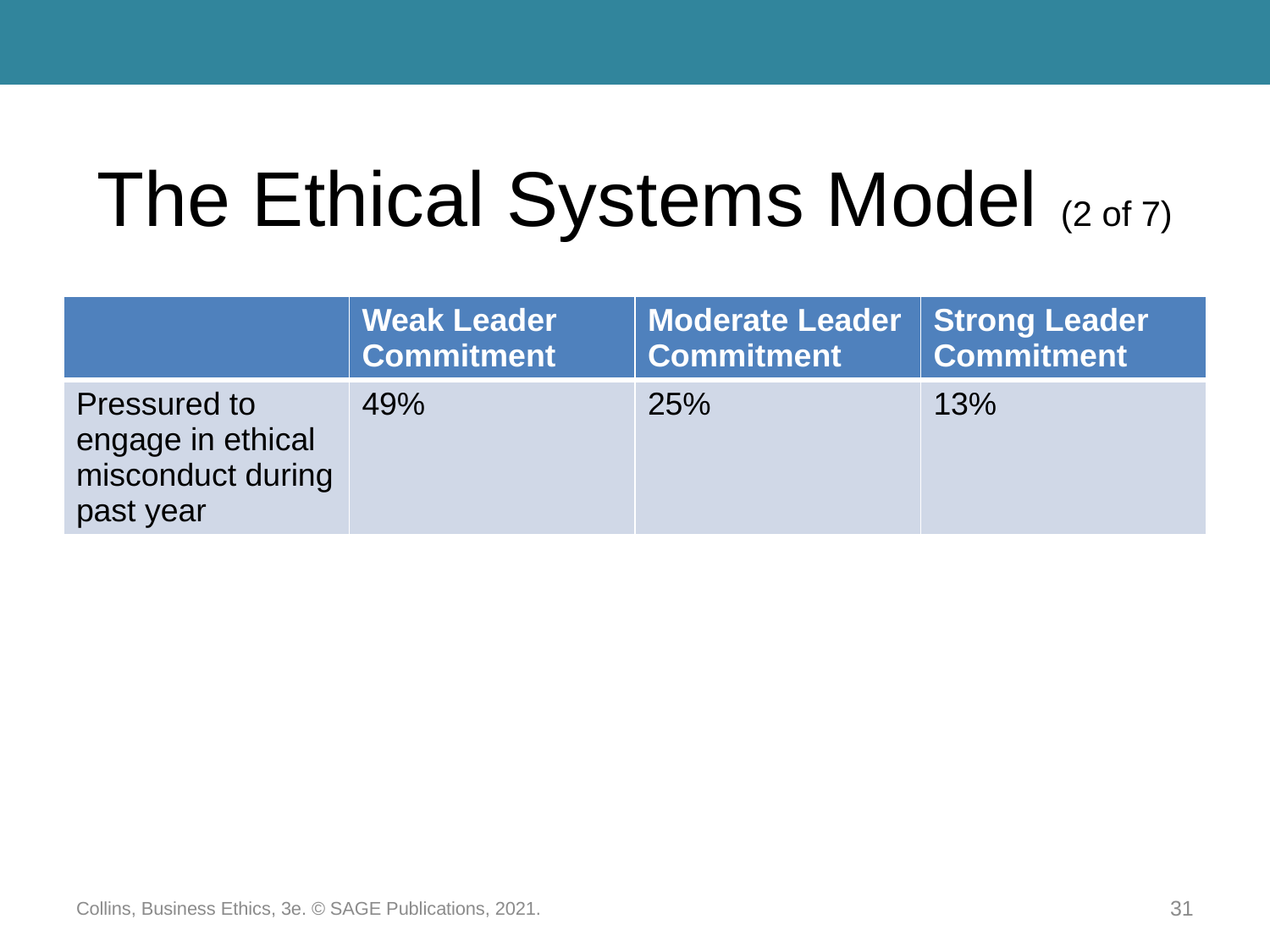

# The Ethical Systems Model (2 of 7)
|  | Weak Leader Commitment | Moderate Leader Commitment | Strong Leader Commitment |
| --- | --- | --- | --- |
| Pressured to engage in ethical misconduct during past year | 49% | 25% | 13% |
Collins, Business Ethics, 3e. © SAGE Publications, 2021.
31